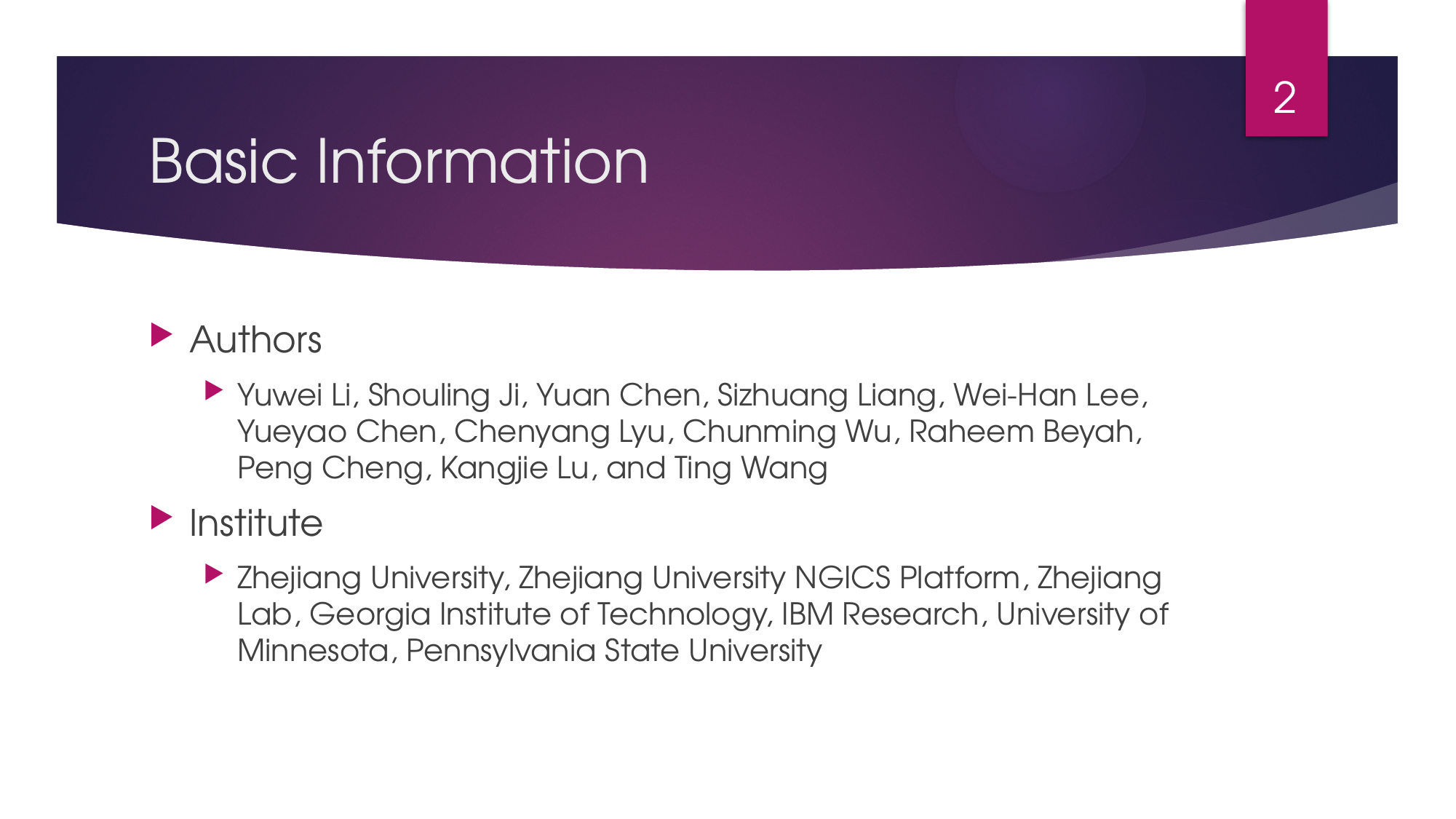

2
# Basic Information
Authors
Yuwei Li, Shouling Ji, Yuan Chen, Sizhuang Liang, Wei-Han Lee, Yueyao Chen, Chenyang Lyu, Chunming Wu, Raheem Beyah, Peng Cheng, Kangjie Lu, and Ting Wang
Institute
Zhejiang University, Zhejiang University NGICS Platform, Zhejiang Lab, Georgia Institute of Technology, IBM Research, University of Minnesota, Pennsylvania State University